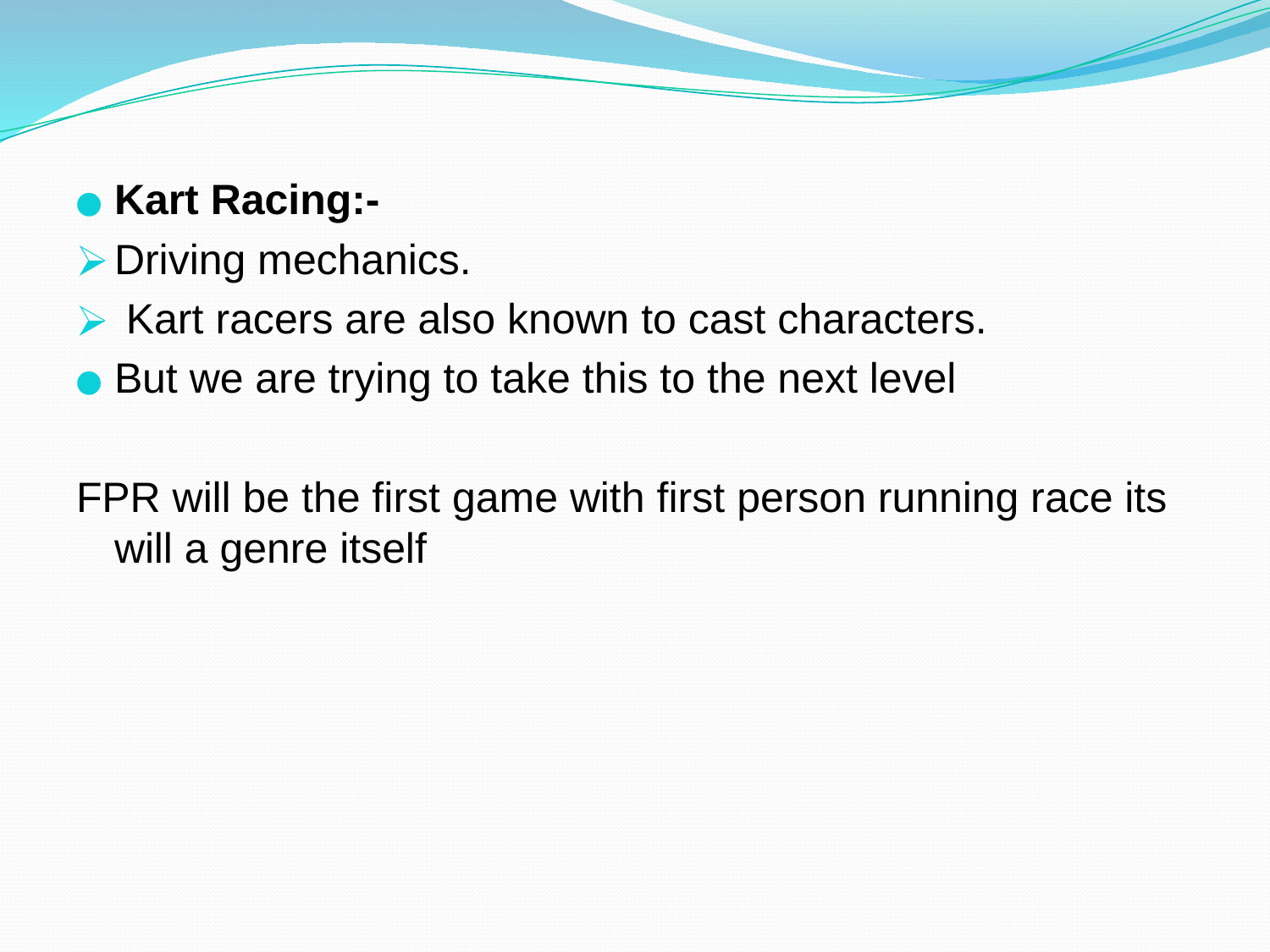

Kart Racing:-
Driving mechanics.
 Kart racers are also known to cast characters.
But we are trying to take this to the next level

FPR will be the first game with first person running race its will a genre itself